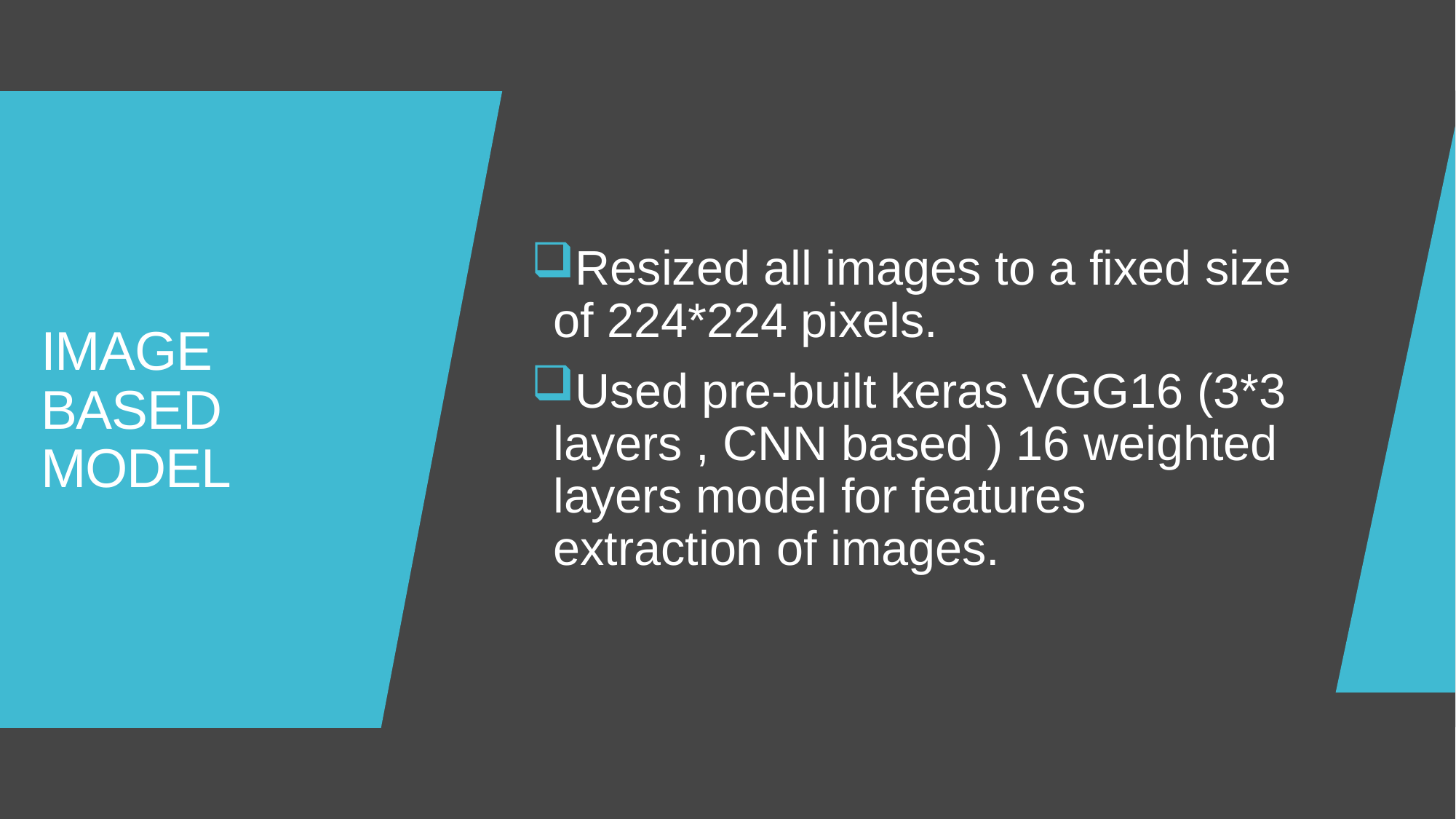

Resized all images to a fixed size of 224*224 pixels.
Used pre-built keras VGG16 (3*3 layers , CNN based ) 16 weighted layers model for features extraction of images.

# IMAGE BASED MODEL